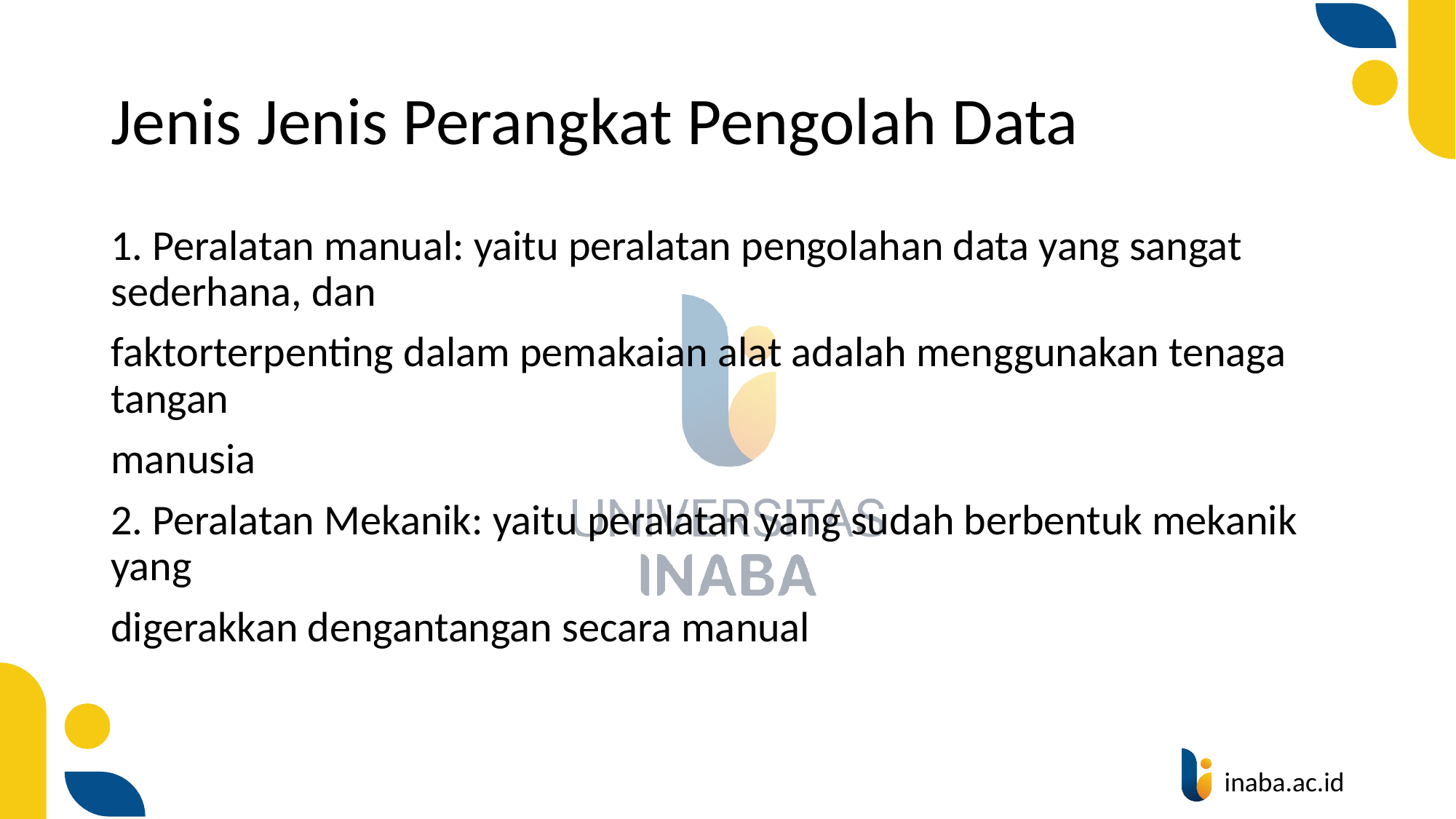

# Jenis Jenis Perangkat Pengolah Data
1. Peralatan manual: yaitu peralatan pengolahan data yang sangat sederhana, dan
faktorterpenting dalam pemakaian alat adalah menggunakan tenaga tangan
manusia
2. Peralatan Mekanik: yaitu peralatan yang sudah berbentuk mekanik yang
digerakkan dengantangan secara manual